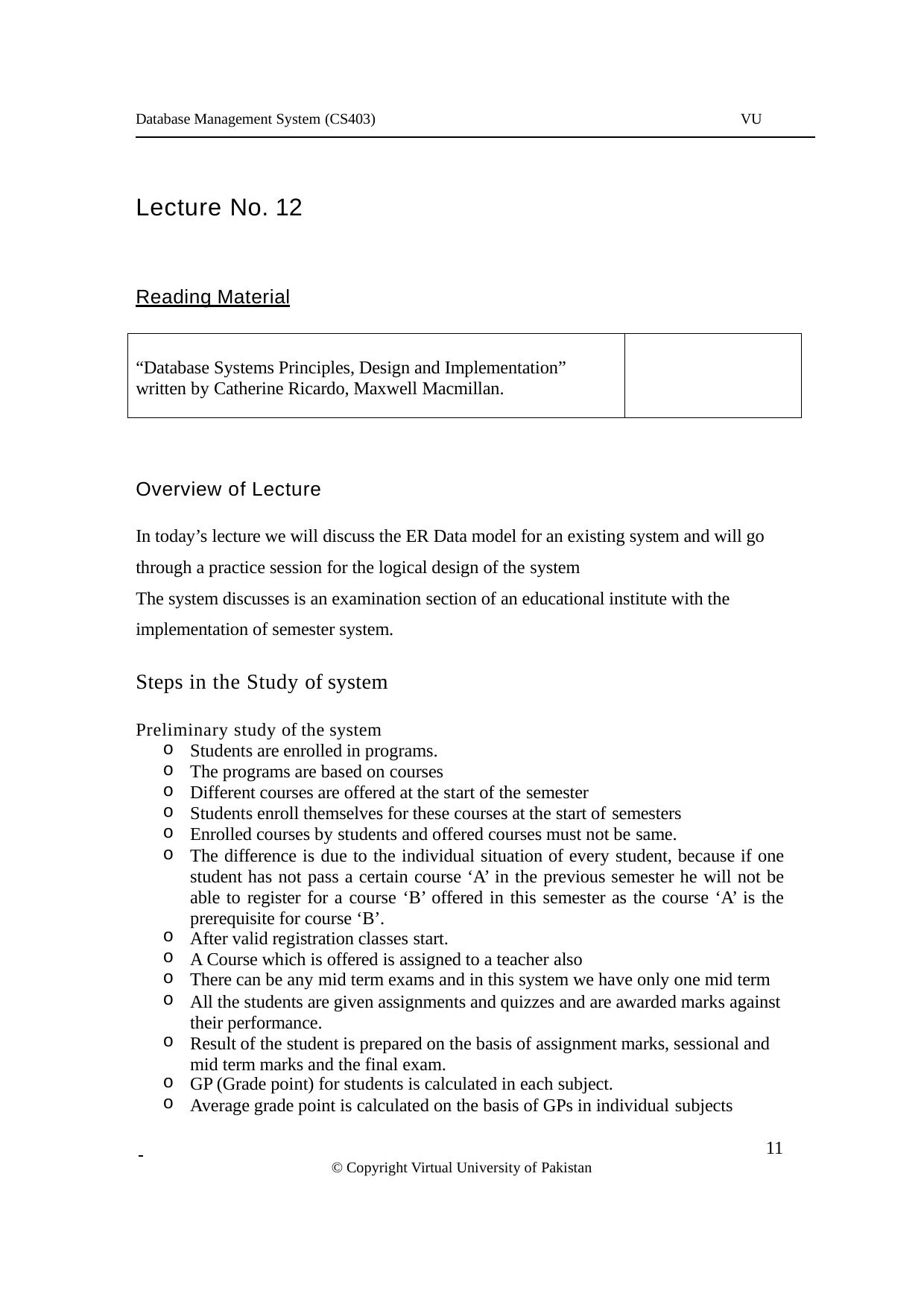

Database Management System (CS403)
VU

Lecture No. 12
Reading Material

“Database Systems Principles, Design and Implementation”  written by Catherine Ricardo, Maxwell Macmillan.

Overview of Lecture
In today’s lecture we will discuss the ER Data model for an existing system and will go  through a practice session for the logical design of the system
The system discusses is an examination section of an educational institute with the  implementation of semester system.

Steps in the Study of system

Preliminary study of the system
Students are enrolled in programs.
The programs are based on courses
Different courses are offered at the start of the semester
Students enroll themselves for these courses at the start of semesters
Enrolled courses by students and offered courses must not be same.
The difference is due to the individual situation of every student, because if one  student has not pass a certain course ‘A’ in the previous semester he will not be  able to register for a course ‘B’ offered in this semester as the course ‘A’ is the  prerequisite for course ‘B’.
After valid registration classes start.
A Course which is offered is assigned to a teacher also
There can be any mid term exams and in this system we have only one mid term
All the students are given assignments and quizzes and are awarded marks against  their performance.
Result of the student is prepared on the basis of assignment marks, sessional and  mid term marks and the final exam.
GP (Grade point) for students is calculated in each subject.
Average grade point is calculated on the basis of GPs in individual subjects
 	11
© Copyright Virtual University of Pakistan